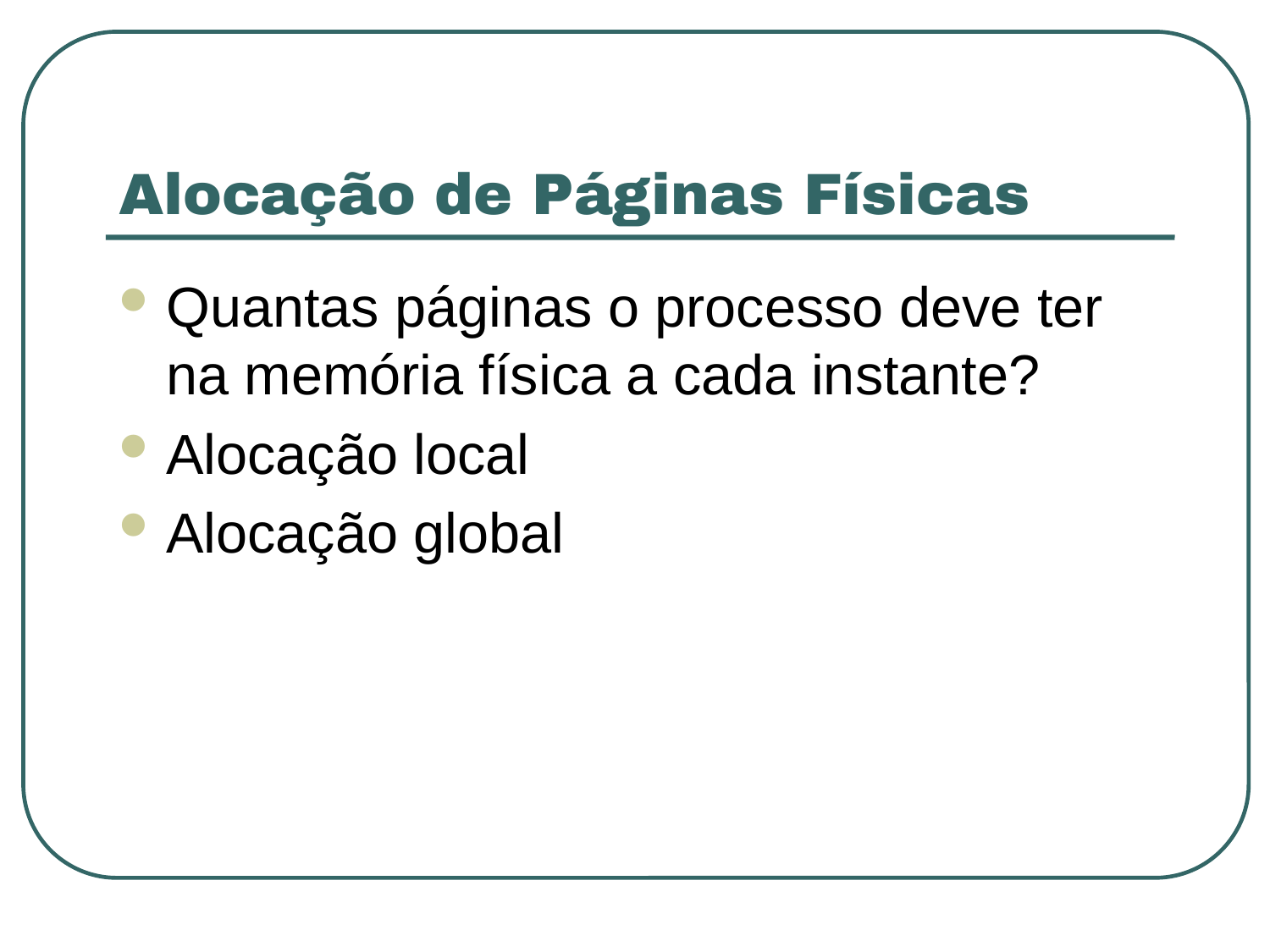

# Alocação de Páginas Físicas
Quantas páginas o processo deve ter na memória física a cada instante?
Alocação local
Alocação global